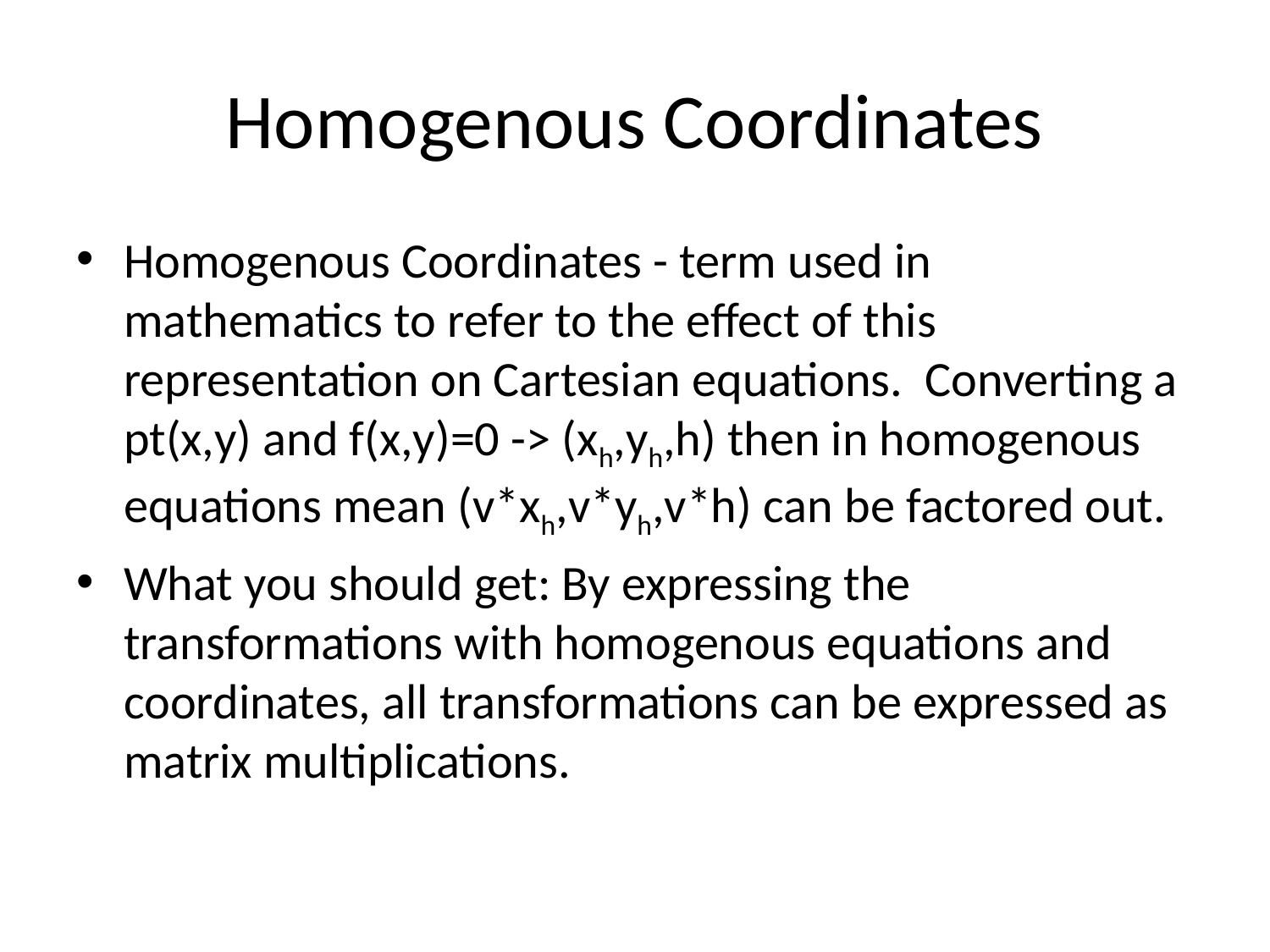

# Homogenous Coordinates
Homogenous Coordinates - term used in mathematics to refer to the effect of this representation on Cartesian equations.  Converting a pt(x,y) and f(x,y)=0 -> (xh,yh,h) then in homogenous equations mean (v*xh,v*yh,v*h) can be factored out.
What you should get: By expressing the transformations with homogenous equations and coordinates, all transformations can be expressed as matrix multiplications.